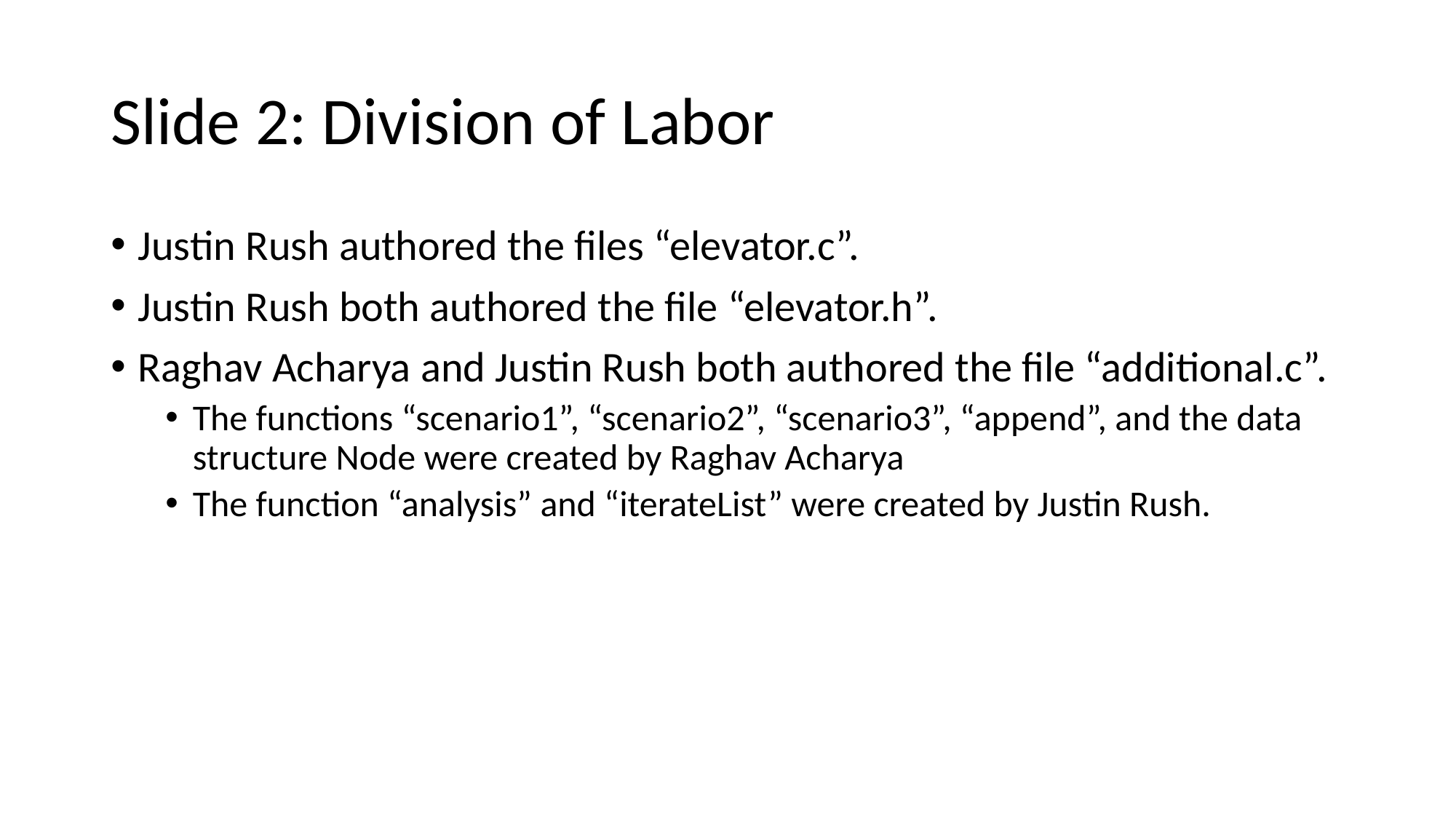

# Slide 2: Division of Labor
Justin Rush authored the files “elevator.c”.
Justin Rush both authored the file “elevator.h”.
Raghav Acharya and Justin Rush both authored the file “additional.c”.
The functions “scenario1”, “scenario2”, “scenario3”, “append”, and the data structure Node were created by Raghav Acharya
The function “analysis” and “iterateList” were created by Justin Rush.